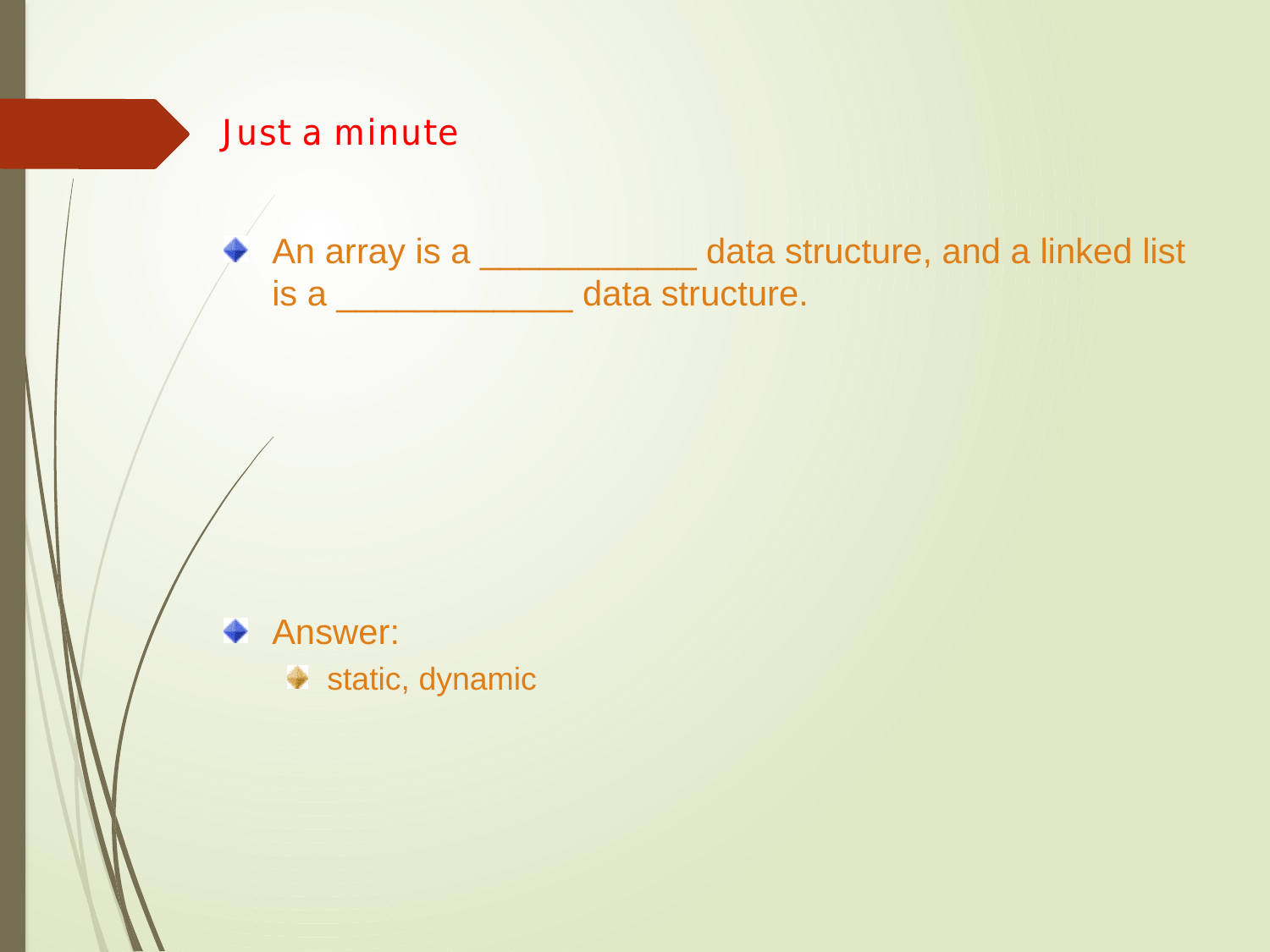

Just a minute
An array is a ___________ data structure, and a linked list is a ____________ data structure.

Answer:
static, dynamic